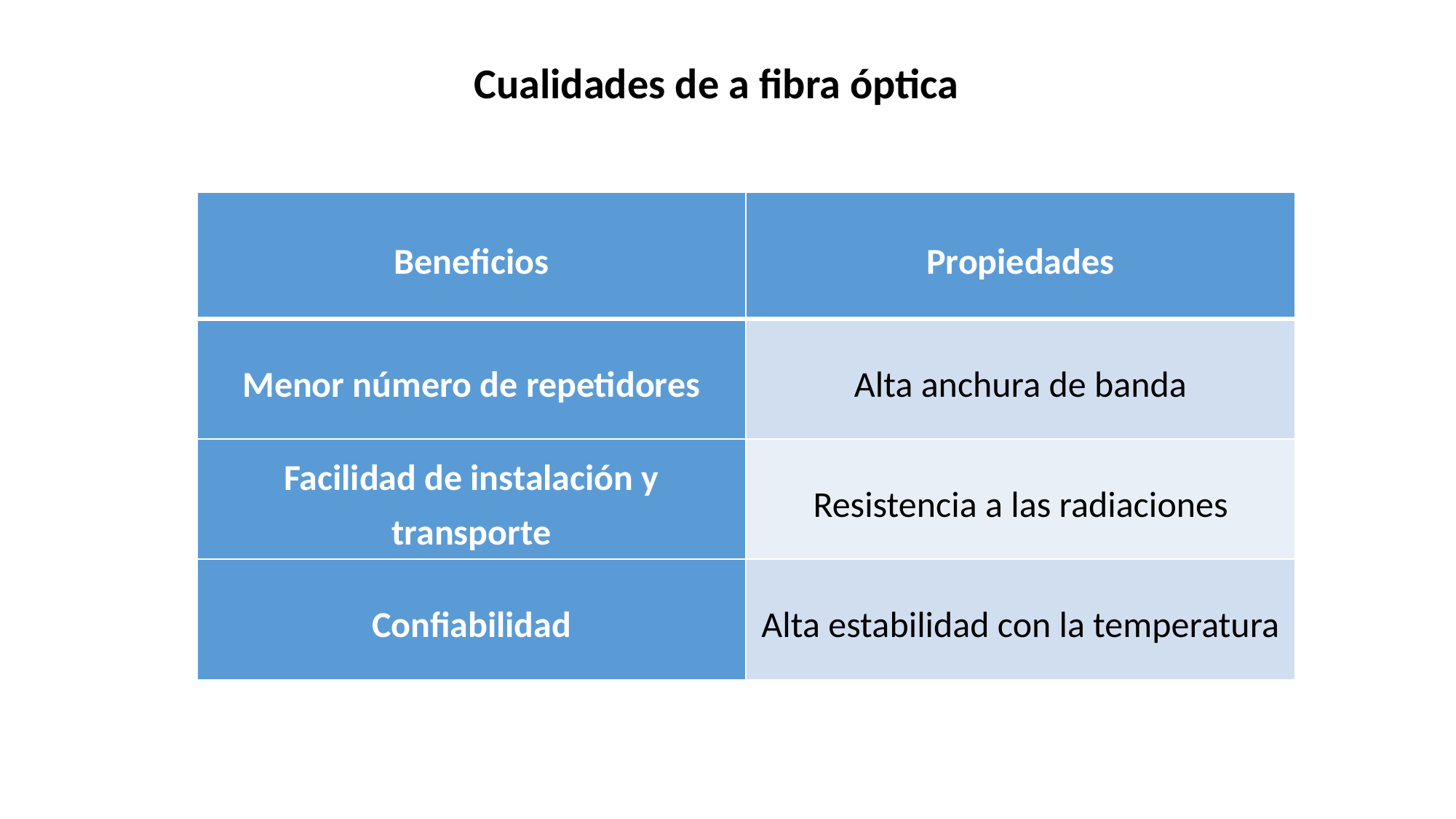

Cualidades de a fibra óptica
| Beneficios | Propiedades |
| --- | --- |
| Menor número de repetidores | Alta anchura de banda |
| Facilidad de instalación y transporte | Resistencia a las radiaciones |
| Confiabilidad | Alta estabilidad con la temperatura |